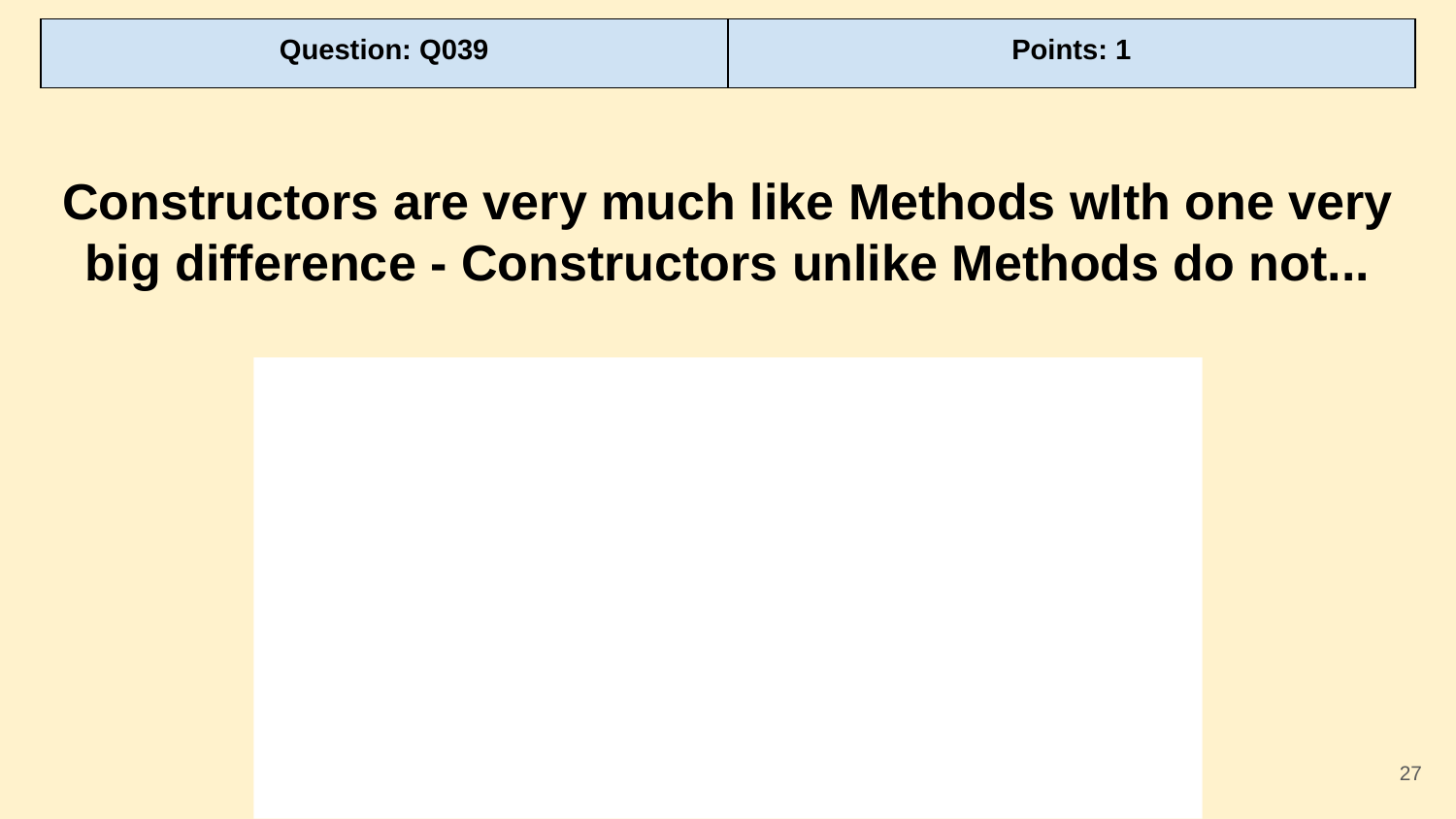

| Question: Q039 | Points: 1 |
| --- | --- |
Constructors are very much like Methods wIth one very big difference - Constructors unlike Methods do not...

27